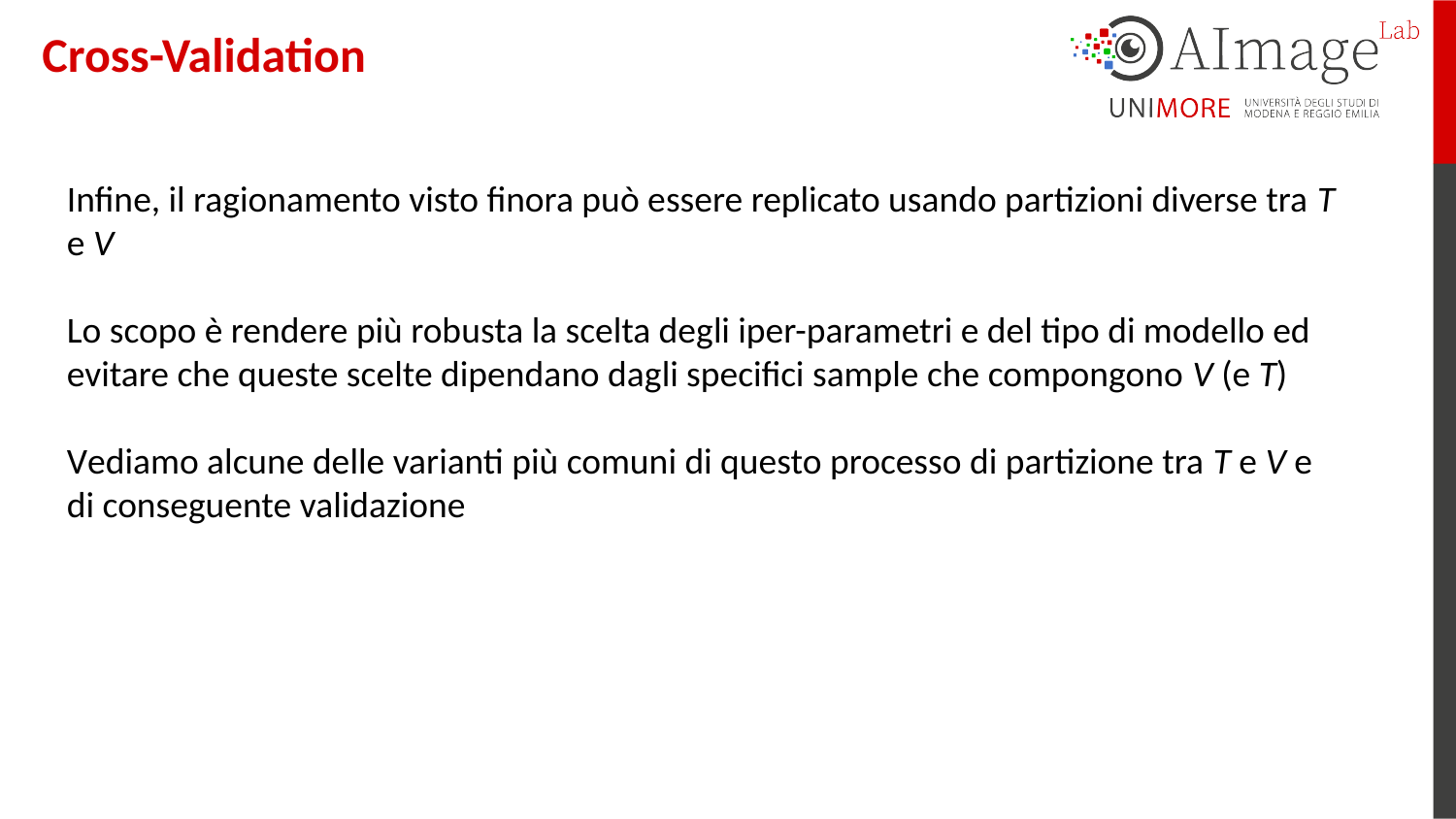

Cross-Validation
Infine, il ragionamento visto finora può essere replicato usando partizioni diverse tra T e V

Lo scopo è rendere più robusta la scelta degli iper-parametri e del tipo di modello ed evitare che queste scelte dipendano dagli specifici sample che compongono V (e T)

Vediamo alcune delle varianti più comuni di questo processo di partizione tra T e V e di conseguente validazione